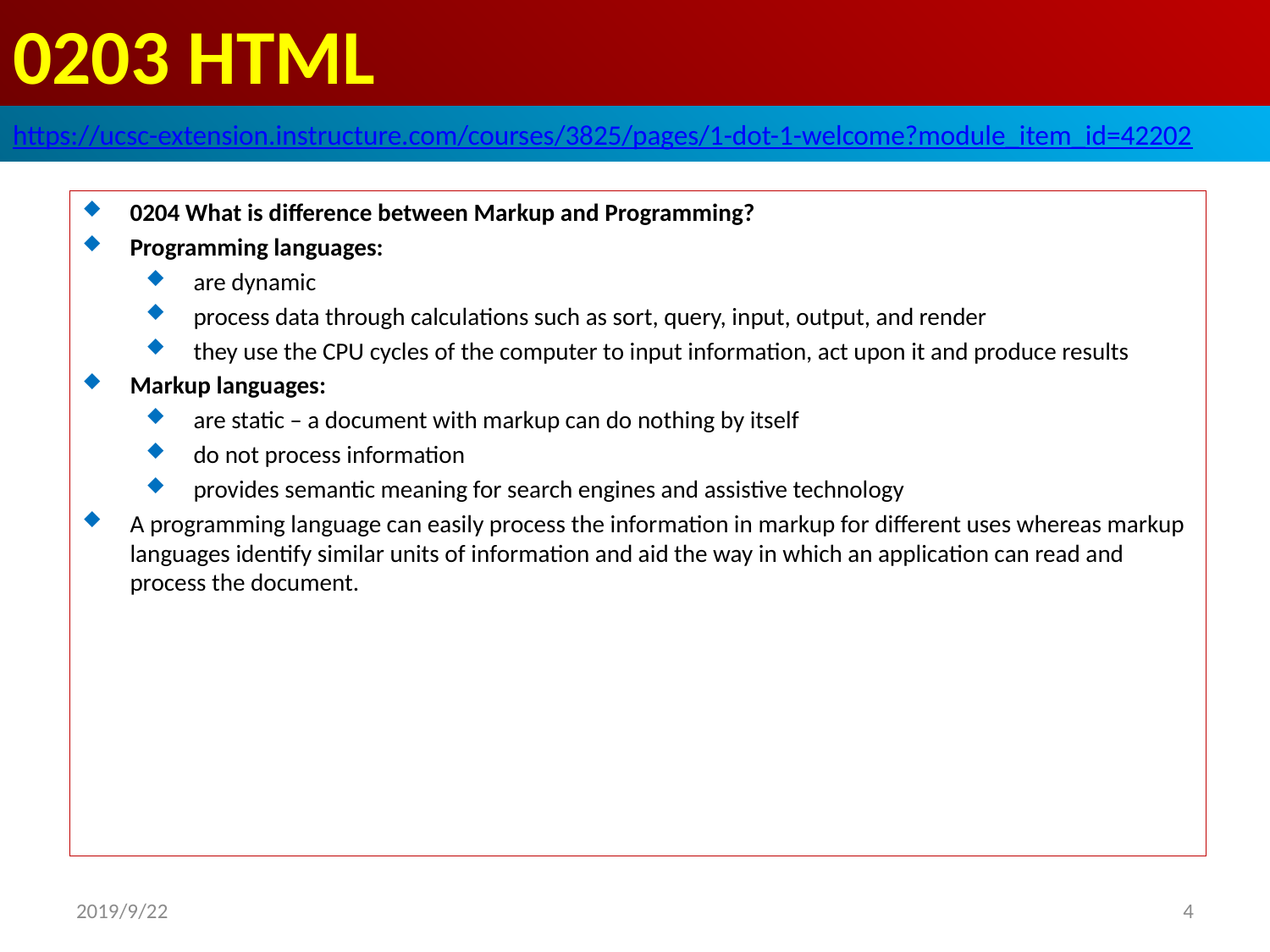

# 0203 HTML

https://ucsc-extension.instructure.com/courses/3825/pages/1-dot-1-welcome?module_item_id=42202
0204 What is difference between Markup and Programming?
Programming languages:
are dynamic
process data through calculations such as sort, query, input, output, and render
they use the CPU cycles of the computer to input information, act upon it and produce results
Markup languages:
are static – a document with markup can do nothing by itself
do not process information
provides semantic meaning for search engines and assistive technology
A programming language can easily process the information in markup for different uses whereas markup languages identify similar units of information and aid the way in which an application can read and process the document.

2019/9/22
4